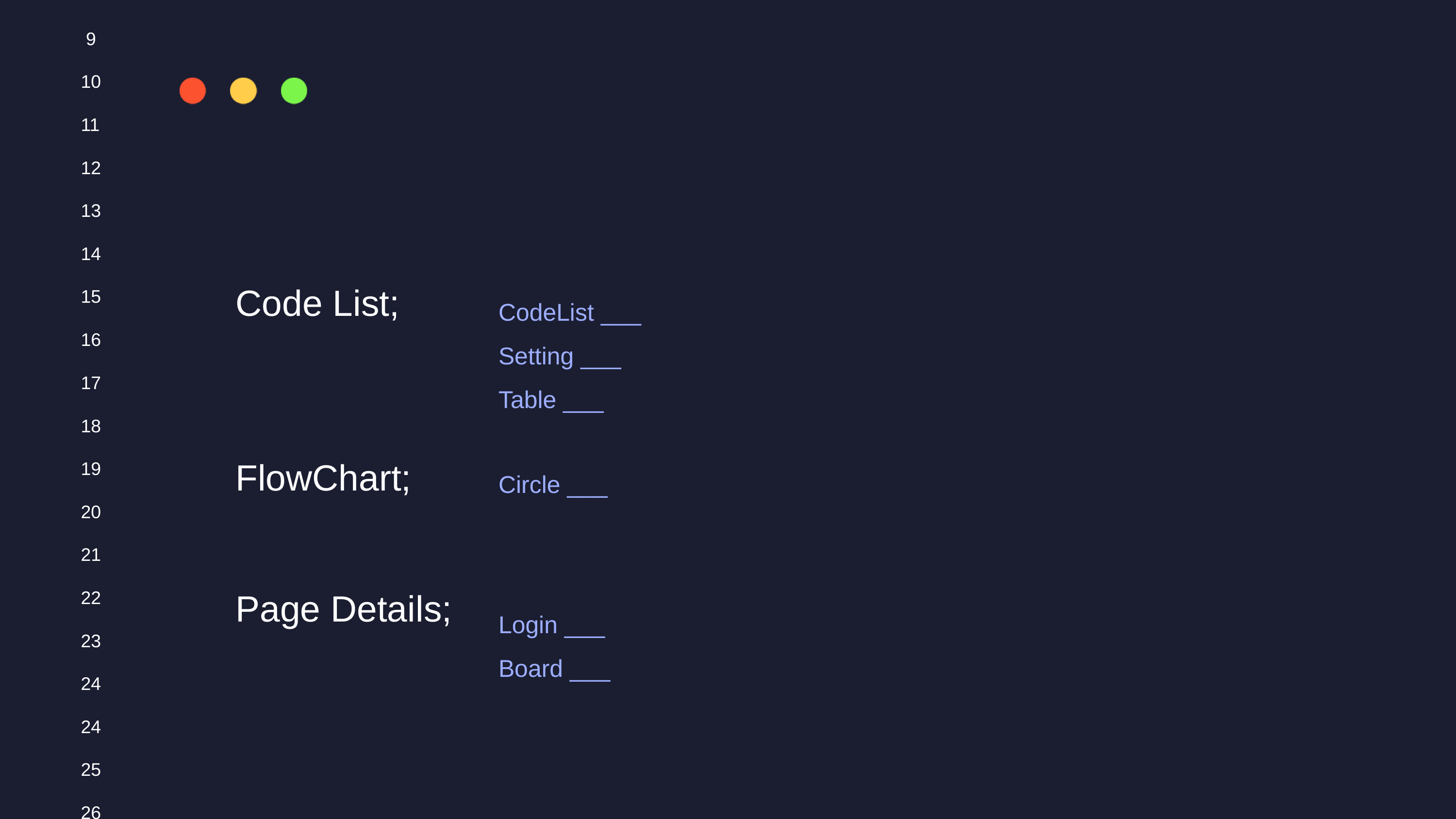

Code List;

FlowChart;

Page Details;
CodeList ___
Setting ___
Table ___
Circle ___

Login ___
Board ___